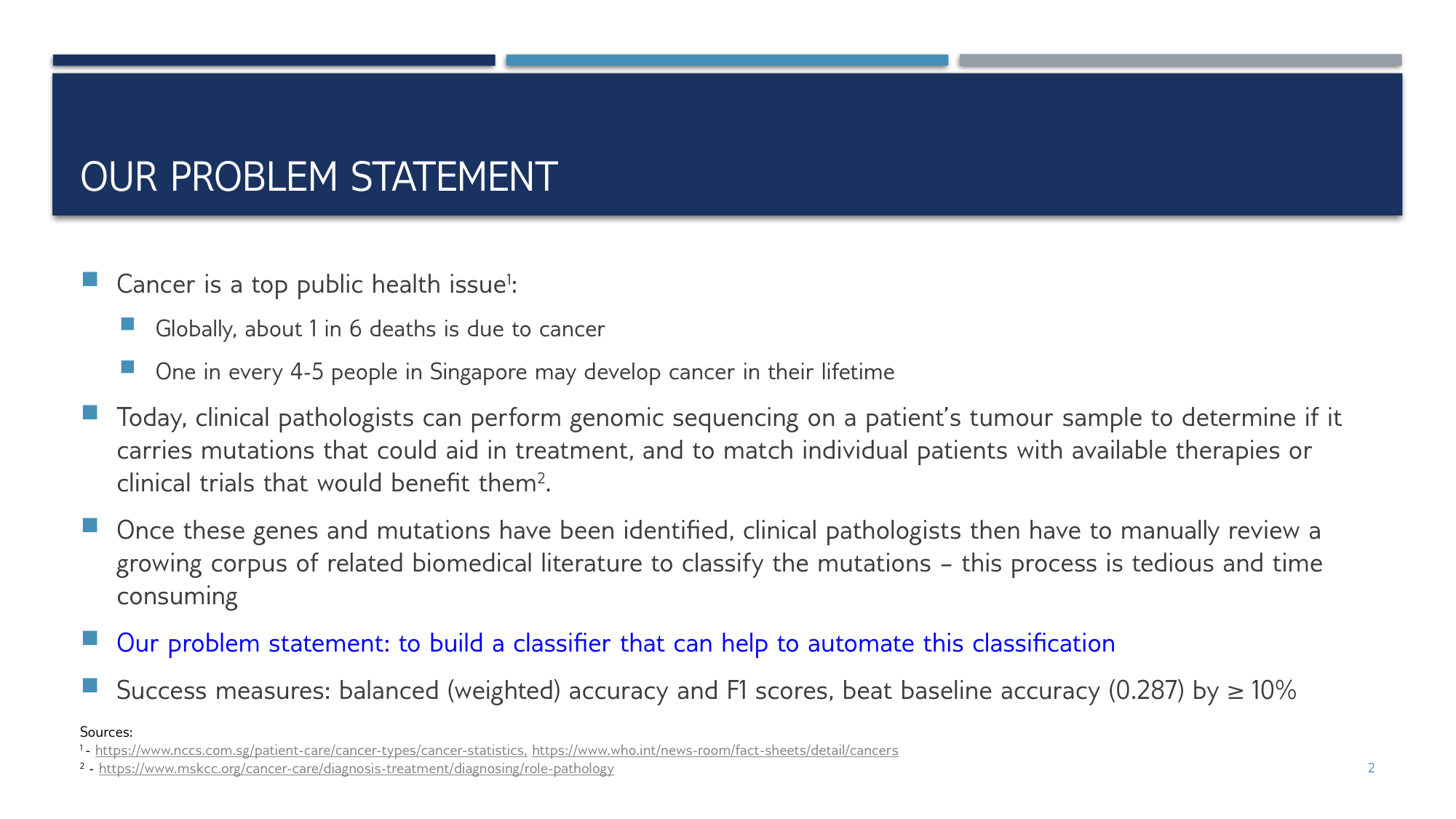

# Our Problem Statement
Cancer is a top public health issue1:
Globally, about 1 in 6 deaths is due to cancer
One in every 4-5 people in Singapore may develop cancer in their lifetime
Today, clinical pathologists can perform genomic sequencing on a patient’s tumour sample to determine if it carries mutations that could aid in treatment, and to match individual patients with available therapies or clinical trials that would benefit them2.
Once these genes and mutations have been identified, clinical pathologists then have to manually review a growing corpus of related biomedical literature to classify the mutations – this process is tedious and time consuming
Our problem statement: to build a classifier that can help to automate this classification
Success measures: balanced (weighted) accuracy and F1 scores, beat baseline accuracy (0.287) by ≥ 10%
Sources:
1 - https://www.nccs.com.sg/patient-care/cancer-types/cancer-statistics, https://www.who.int/news-room/fact-sheets/detail/cancers
2 - https://www.mskcc.org/cancer-care/diagnosis-treatment/diagnosing/role-pathology
2